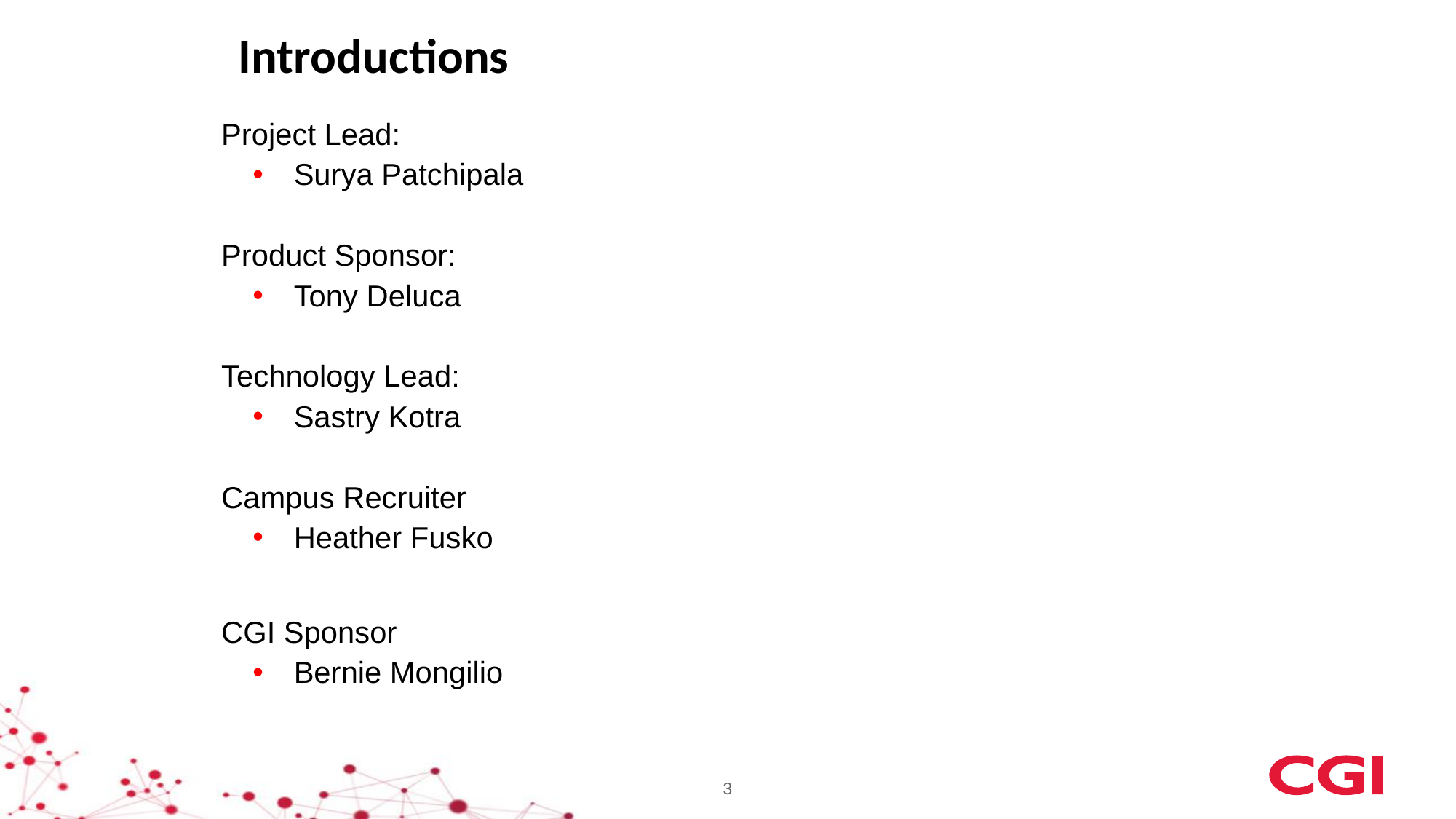

Introductions

Project Lead:
Surya Patchipala

Product Sponsor:
Tony Deluca

Technology Lead:
Sastry Kotra

Campus Recruiter
Heather Fusko

CGI Sponsor
Bernie Mongilio

3